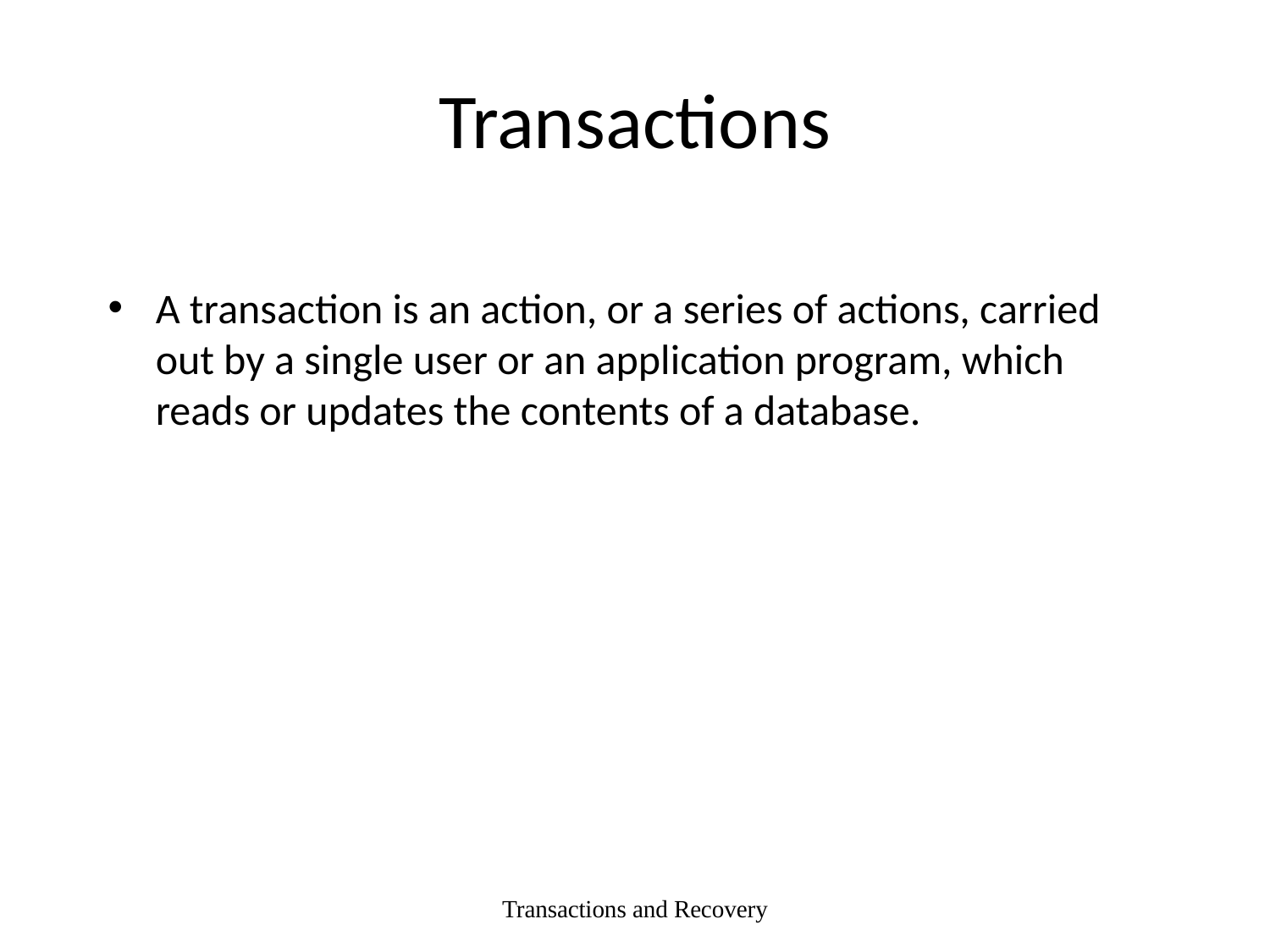

# Transactions
A transaction is an action, or a series of actions, carried out by a single user or an application program, which reads or updates the contents of a database.
Transactions and Recovery